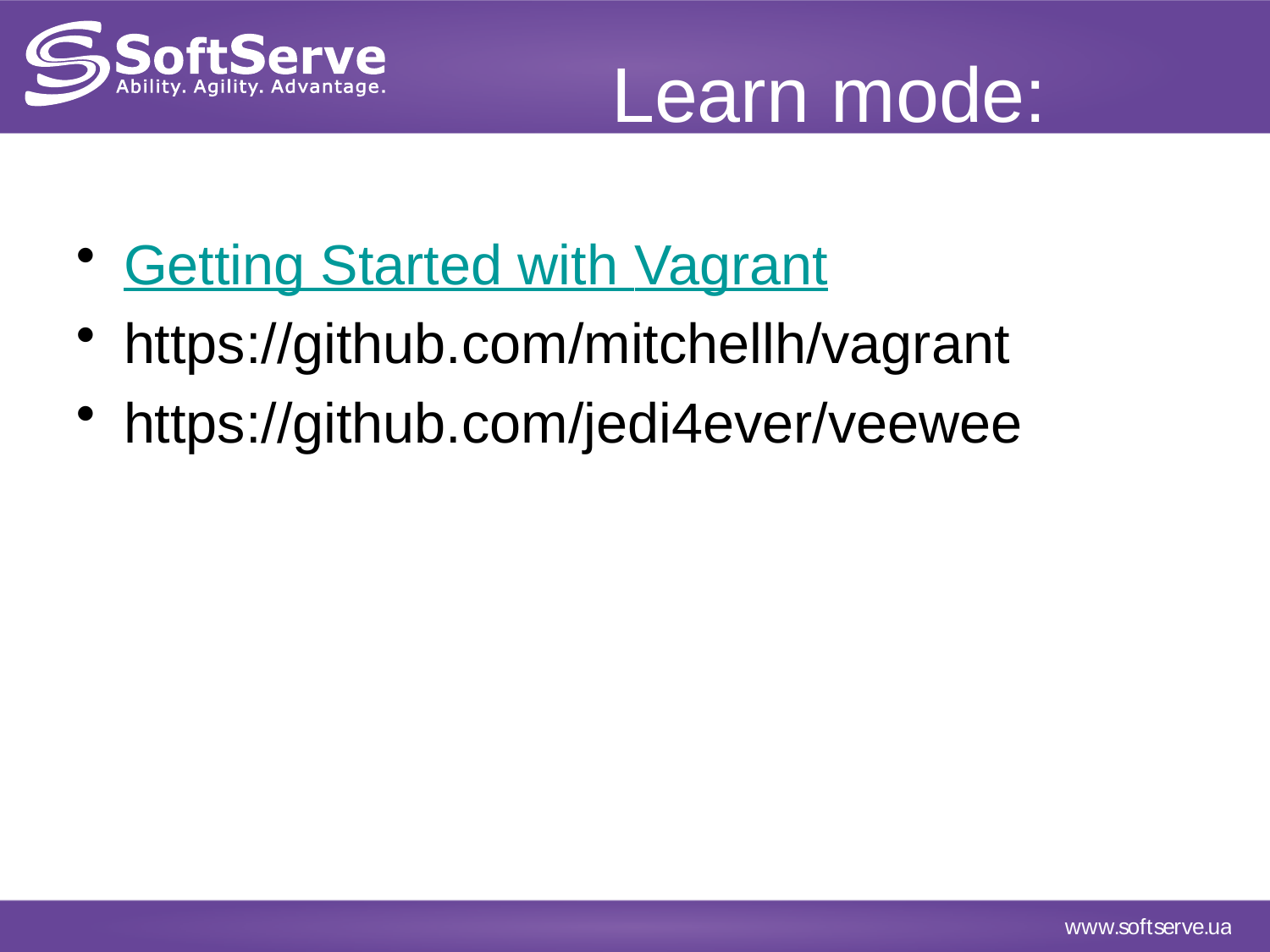

# Learn mode:
Getting Started with Vagrant
https://github.com/mitchellh/vagrant
https://github.com/jedi4ever/veewee